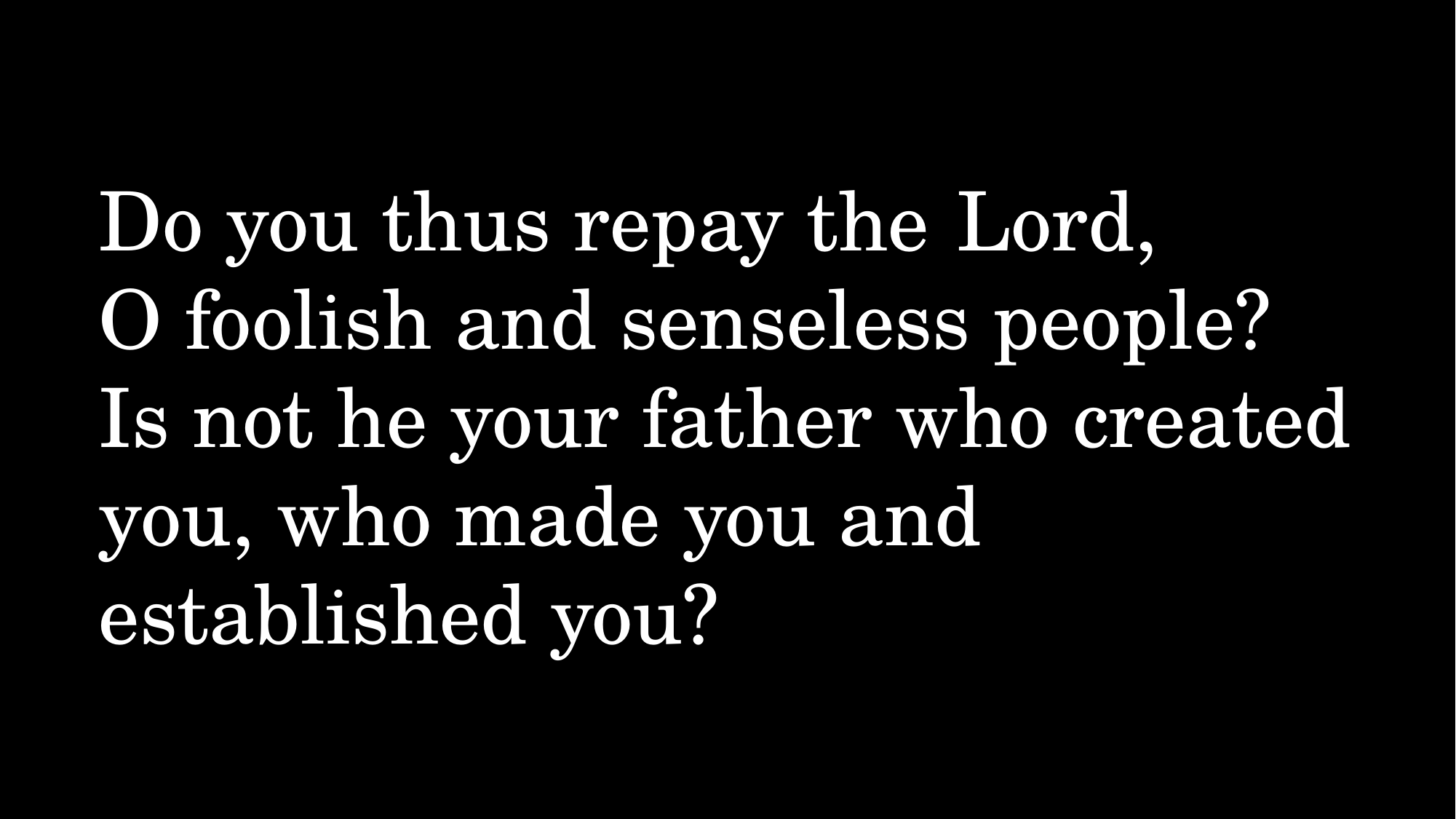

Do you thus repay the Lord,
O foolish and senseless people?
Is not he your father who created you, who made you and established you?